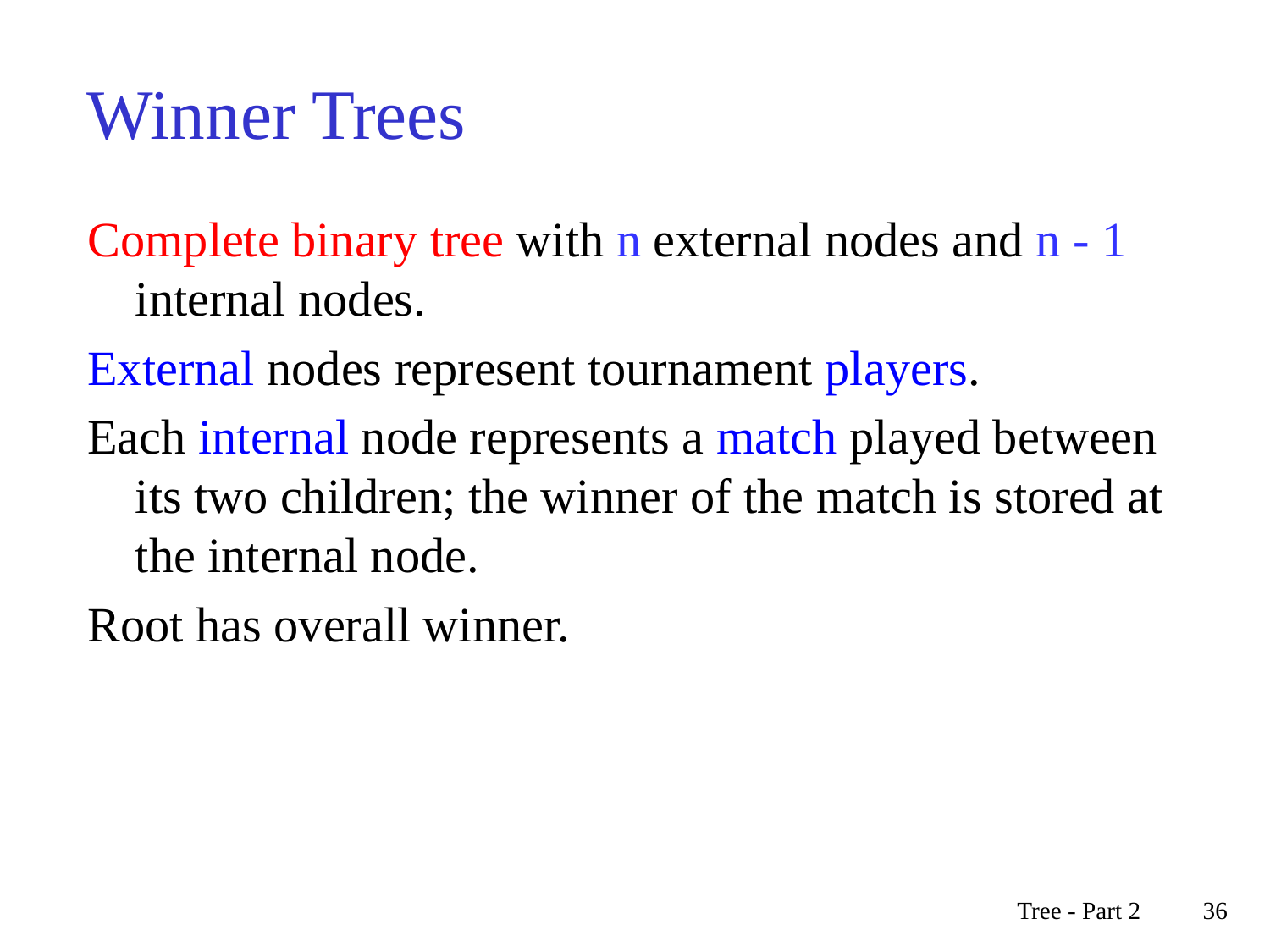

# Winner Trees
Complete binary tree with n external nodes and n - 1 internal nodes.
External nodes represent tournament players.
Each internal node represents a match played between its two children; the winner of the match is stored at the internal node.
Root has overall winner.
Tree - Part 2
36